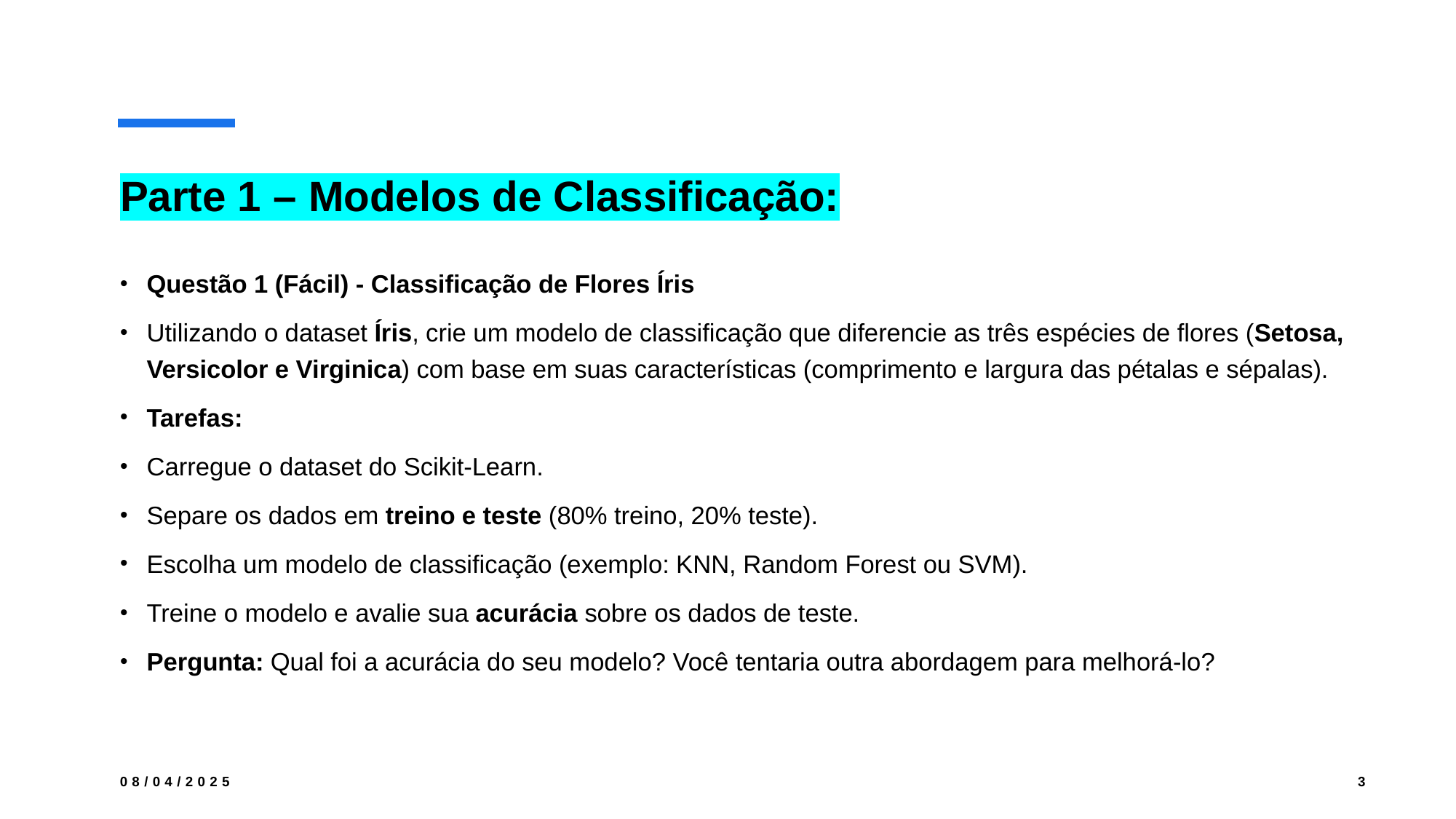

# Parte 1 – Modelos de Classificação:
Questão 1 (Fácil) - Classificação de Flores Íris
Utilizando o dataset Íris, crie um modelo de classificação que diferencie as três espécies de flores (Setosa, Versicolor e Virginica) com base em suas características (comprimento e largura das pétalas e sépalas).
Tarefas:
Carregue o dataset do Scikit-Learn.
Separe os dados em treino e teste (80% treino, 20% teste).
Escolha um modelo de classificação (exemplo: KNN, Random Forest ou SVM).
Treine o modelo e avalie sua acurácia sobre os dados de teste.
Pergunta: Qual foi a acurácia do seu modelo? Você tentaria outra abordagem para melhorá-lo?

08/04/2025

3